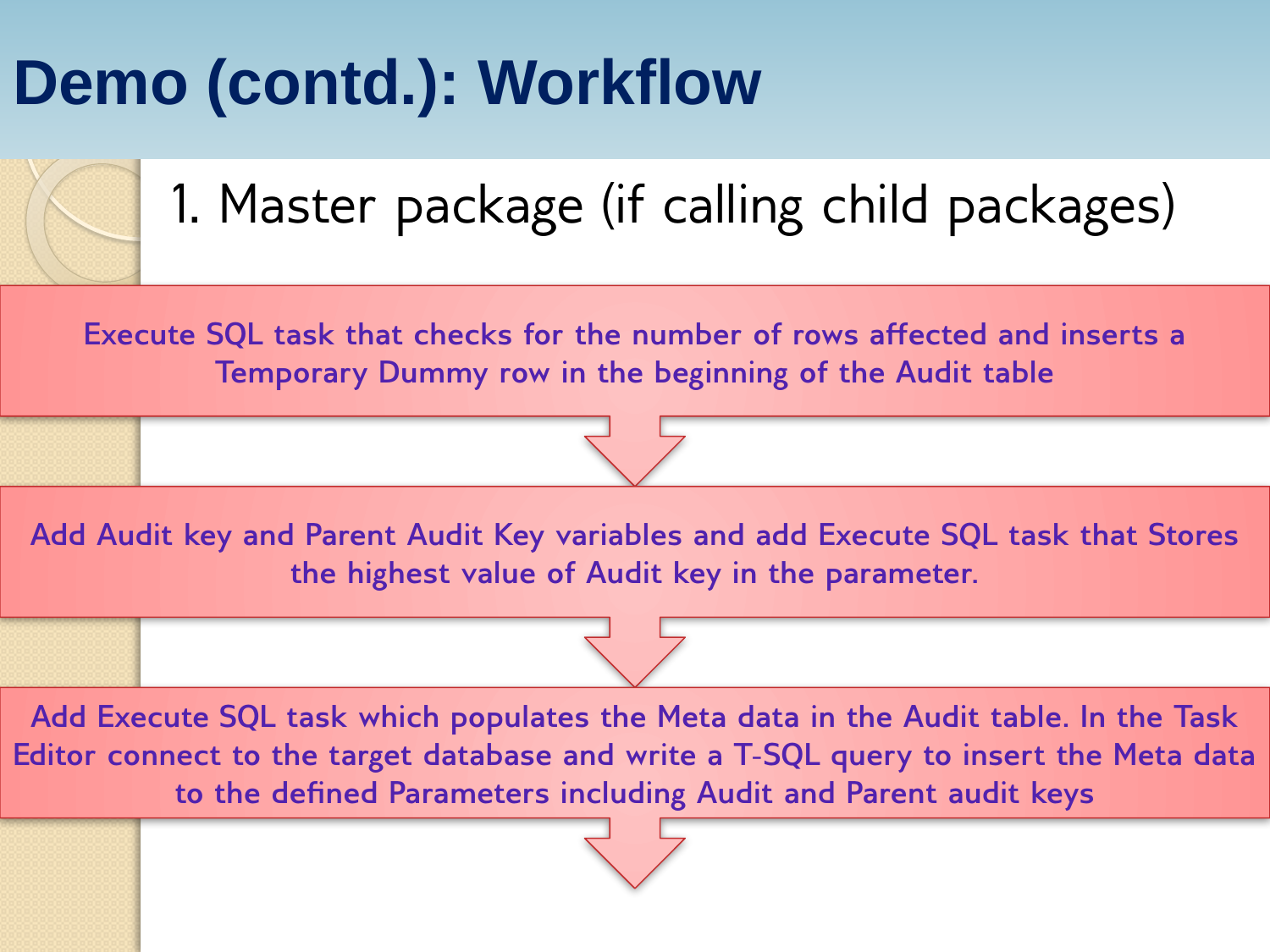

Demo (contd.): Workflow
1. Master package (if calling child packages)
Execute SQL task that checks for the number of rows affected and inserts a Temporary Dummy row in the beginning of the Audit table

Add Audit key and Parent Audit Key variables and add Execute SQL task that Stores the highest value of Audit key in the parameter.

Add Execute SQL task which populates the Meta data in the Audit table. In the Task Editor connect to the target database and write a T-SQL query to insert the Meta data to the defined Parameters including Audit and Parent audit keys